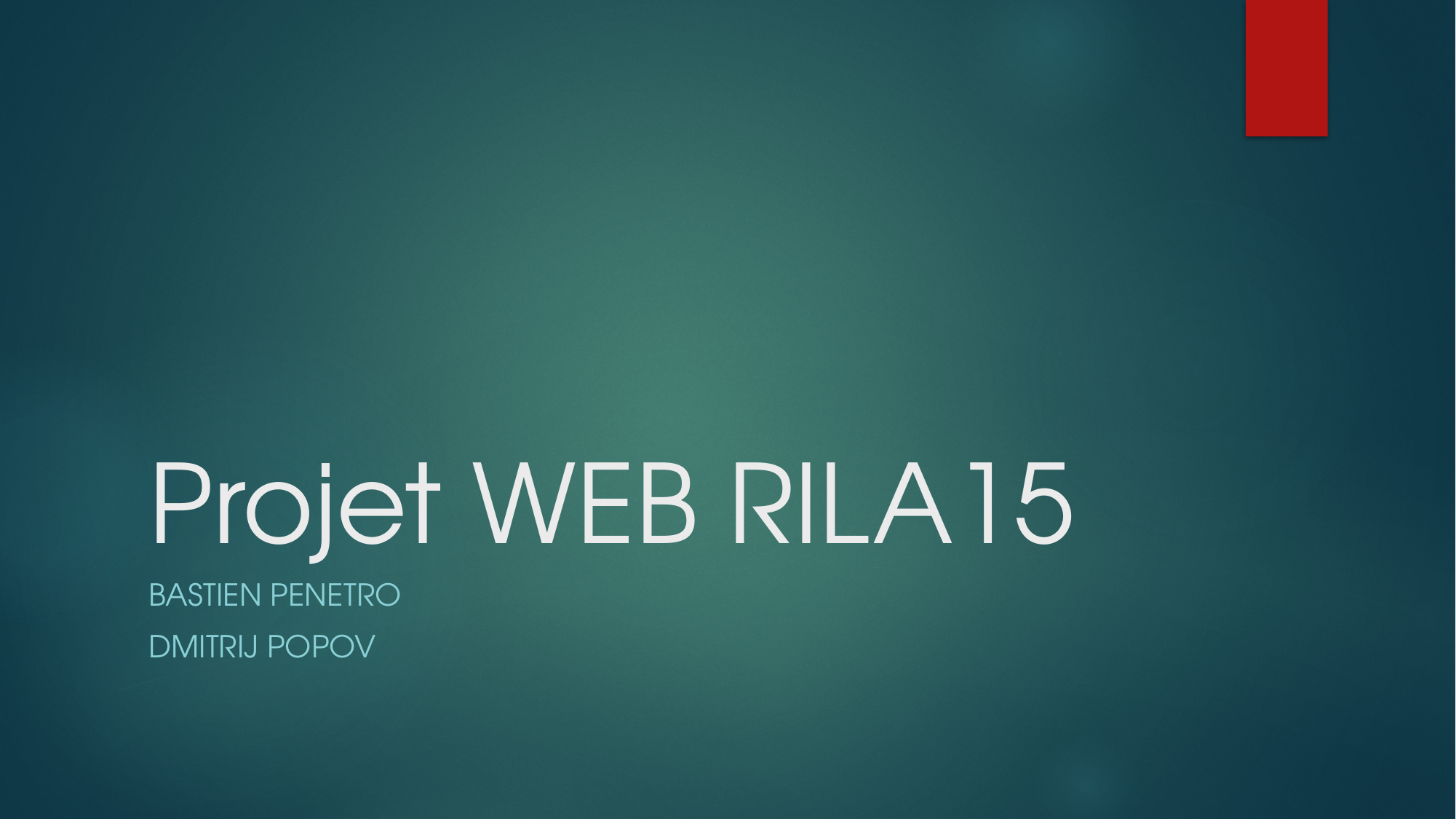

# Projet WEB RILA15
Bastien PENETRO
Dmitrij POPOV